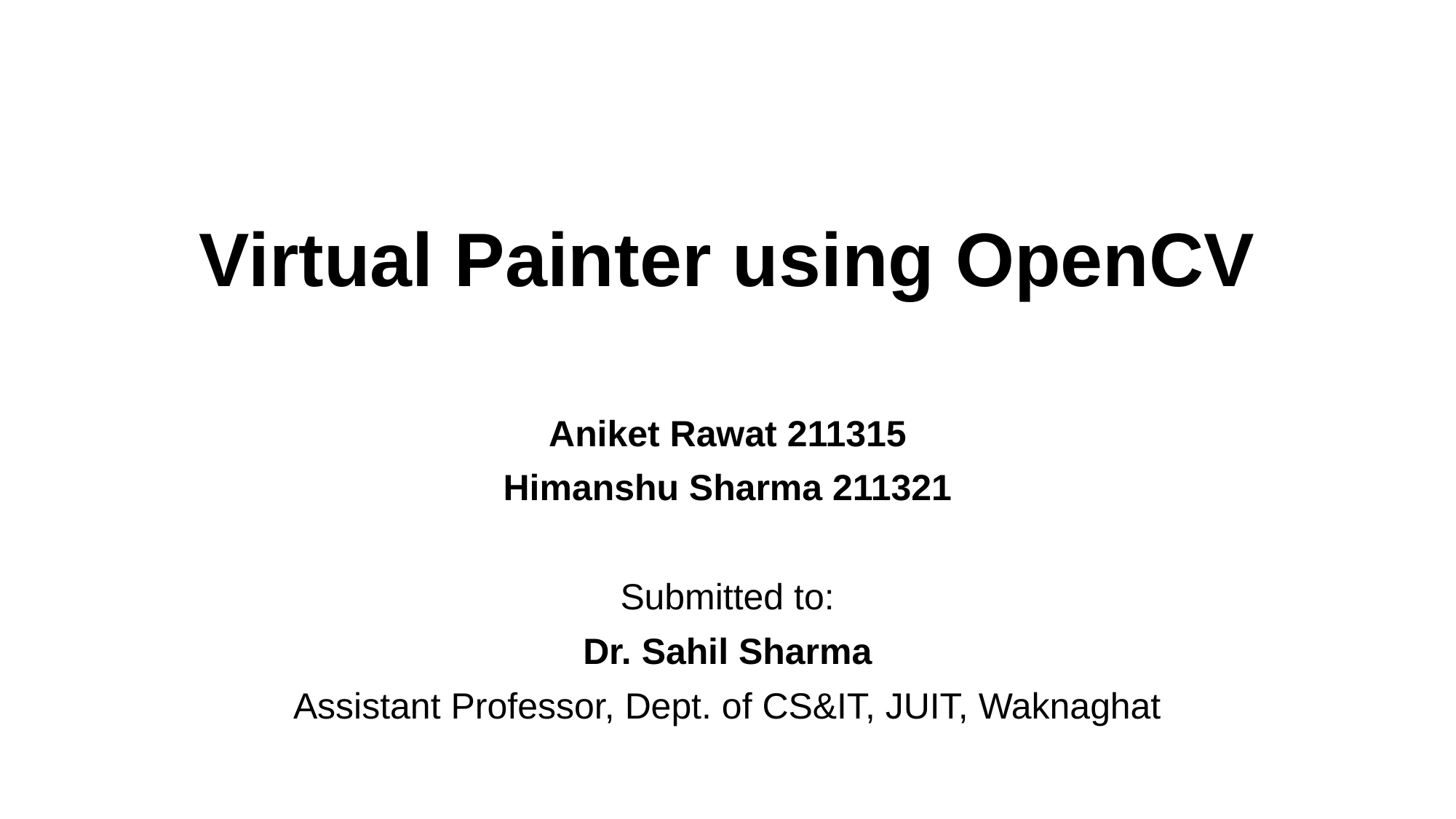

# Virtual Painter using OpenCV
Aniket Rawat 211315
Himanshu Sharma 211321

Submitted to:
Dr. Sahil Sharma
Assistant Professor, Dept. of CS&IT, JUIT, Waknaghat